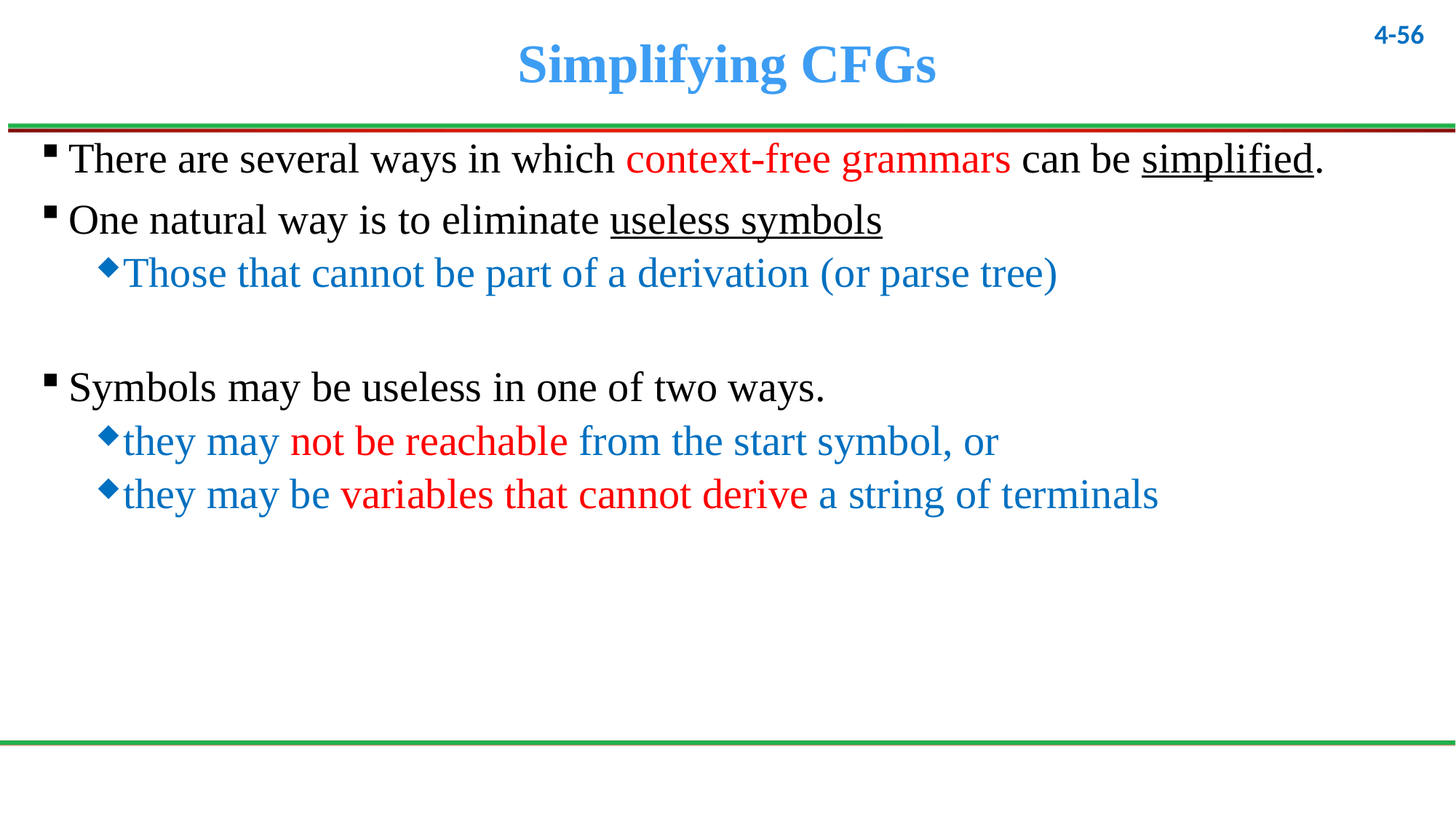

# Simplifying CFGs
There are several ways in which context-free grammars can be simplified.
One natural way is to eliminate useless symbols
Those that cannot be part of a derivation (or parse tree)

Symbols may be useless in one of two ways.
they may not be reachable from the start symbol, or
they may be variables that cannot derive a string of terminals
56